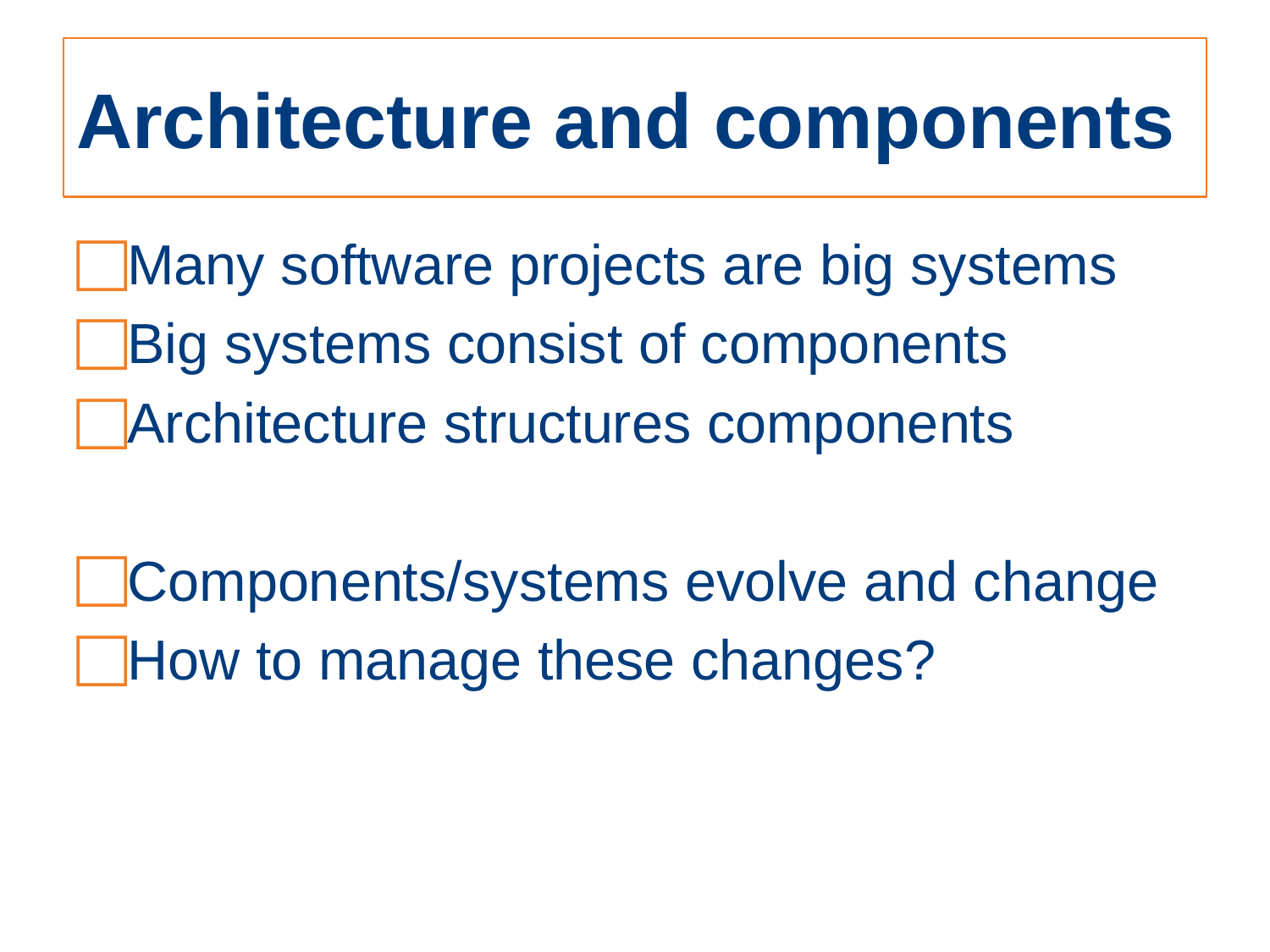

# Architecture and components
Many software projects are big systems
Big systems consist of components
Architecture structures components

Components/systems evolve and change
How to manage these changes?